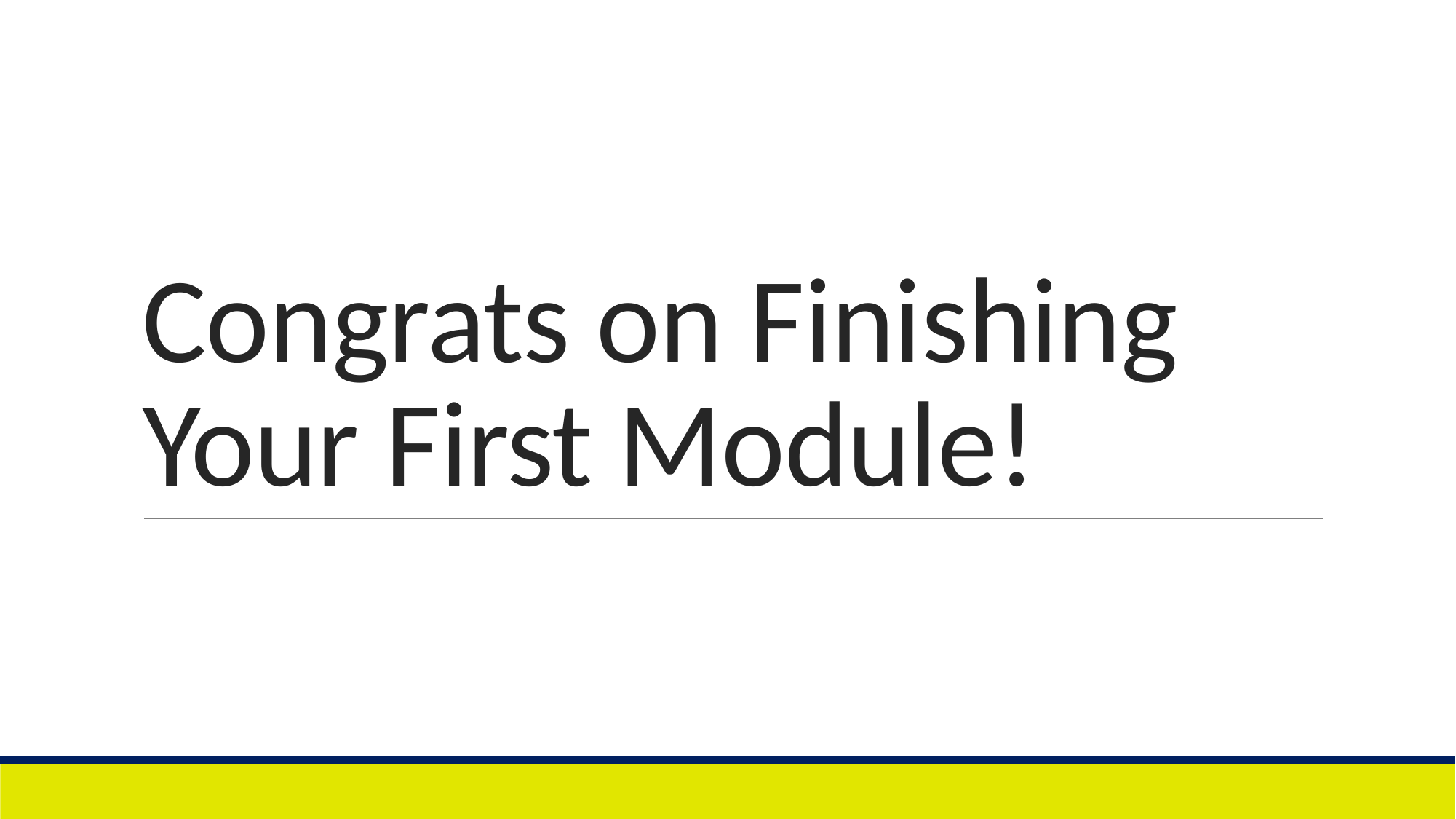

# Congrats on Finishing Your First Module!